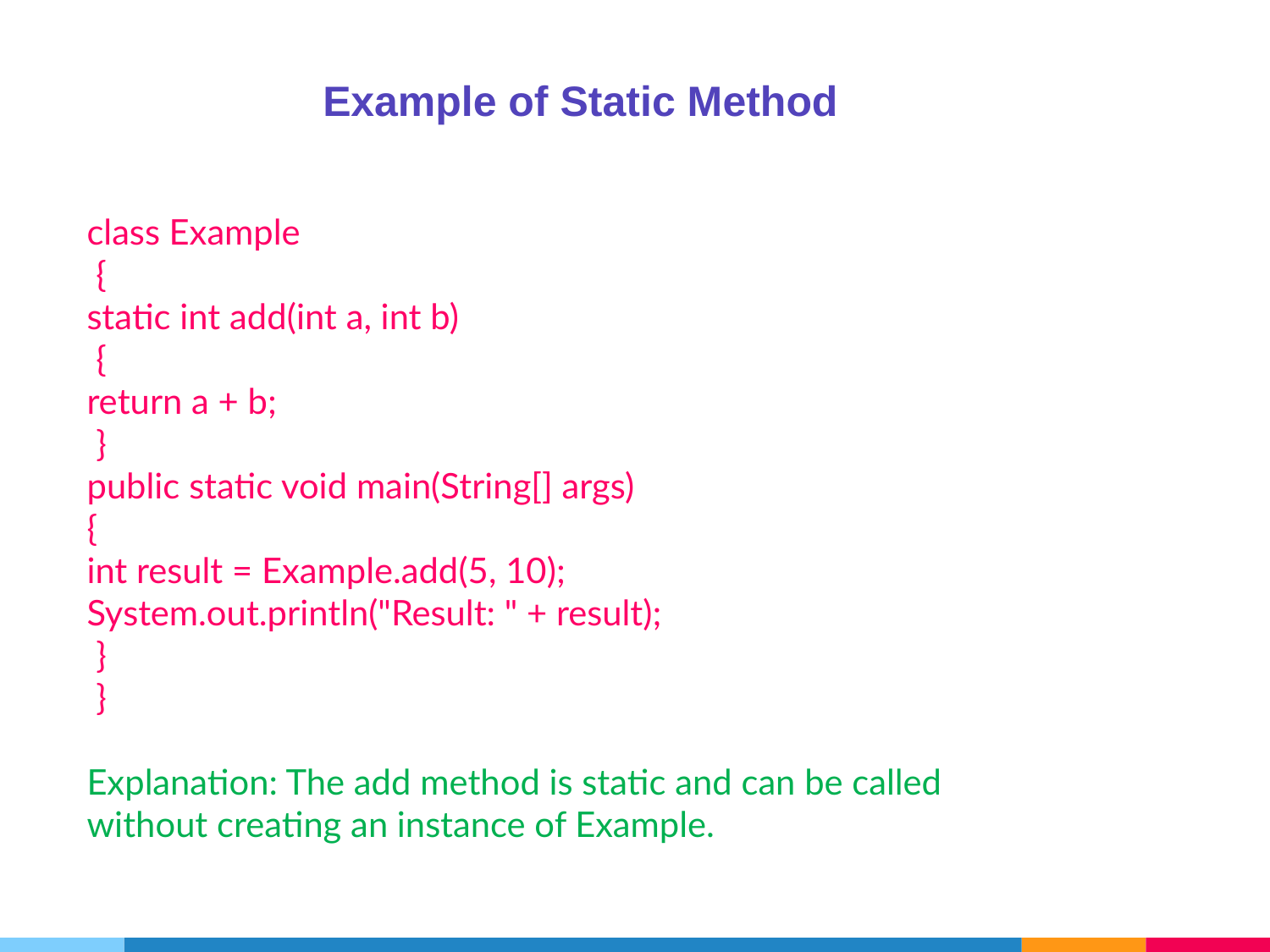

# Example of Static Method
class Example
 {
static int add(int a, int b)
 {
return a + b;
 }
public static void main(String[] args)
{
int result = Example.add(5, 10); System.out.println("Result: " + result);
 }
 }

Explanation: The add method is static and can be called without creating an instance of Example.